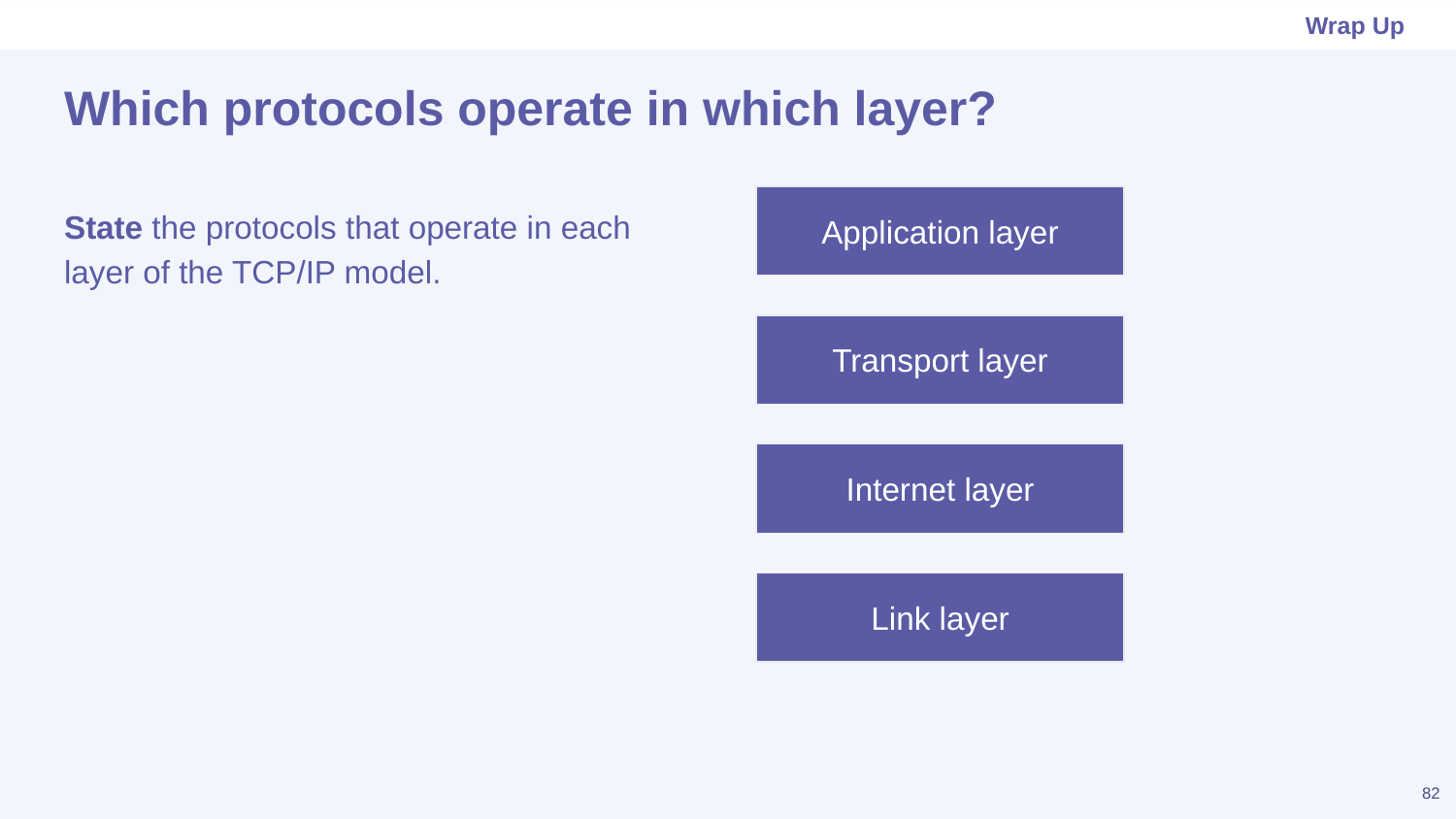

Wrap Up
# Which protocols operate in which layer?
State the protocols that operate in each layer of the TCP/IP model.
Application layer
Transport layer
Internet layer
Link layer
82